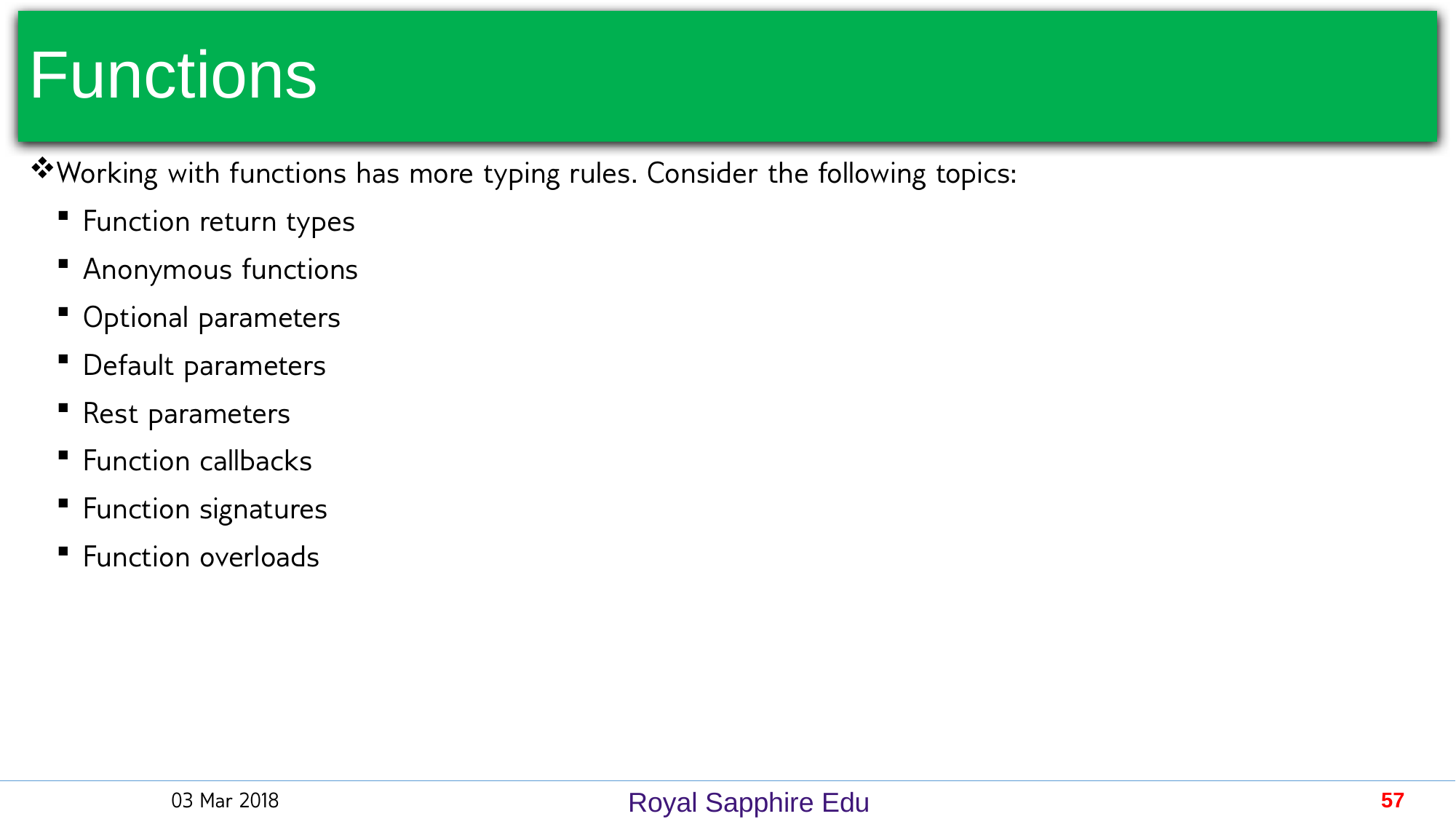

# Functions
Working with functions has more typing rules. Consider the following topics:
Function return types
Anonymous functions
Optional parameters
Default parameters
Rest parameters
Function callbacks
Function signatures
Function overloads

03 Mar 2018
57